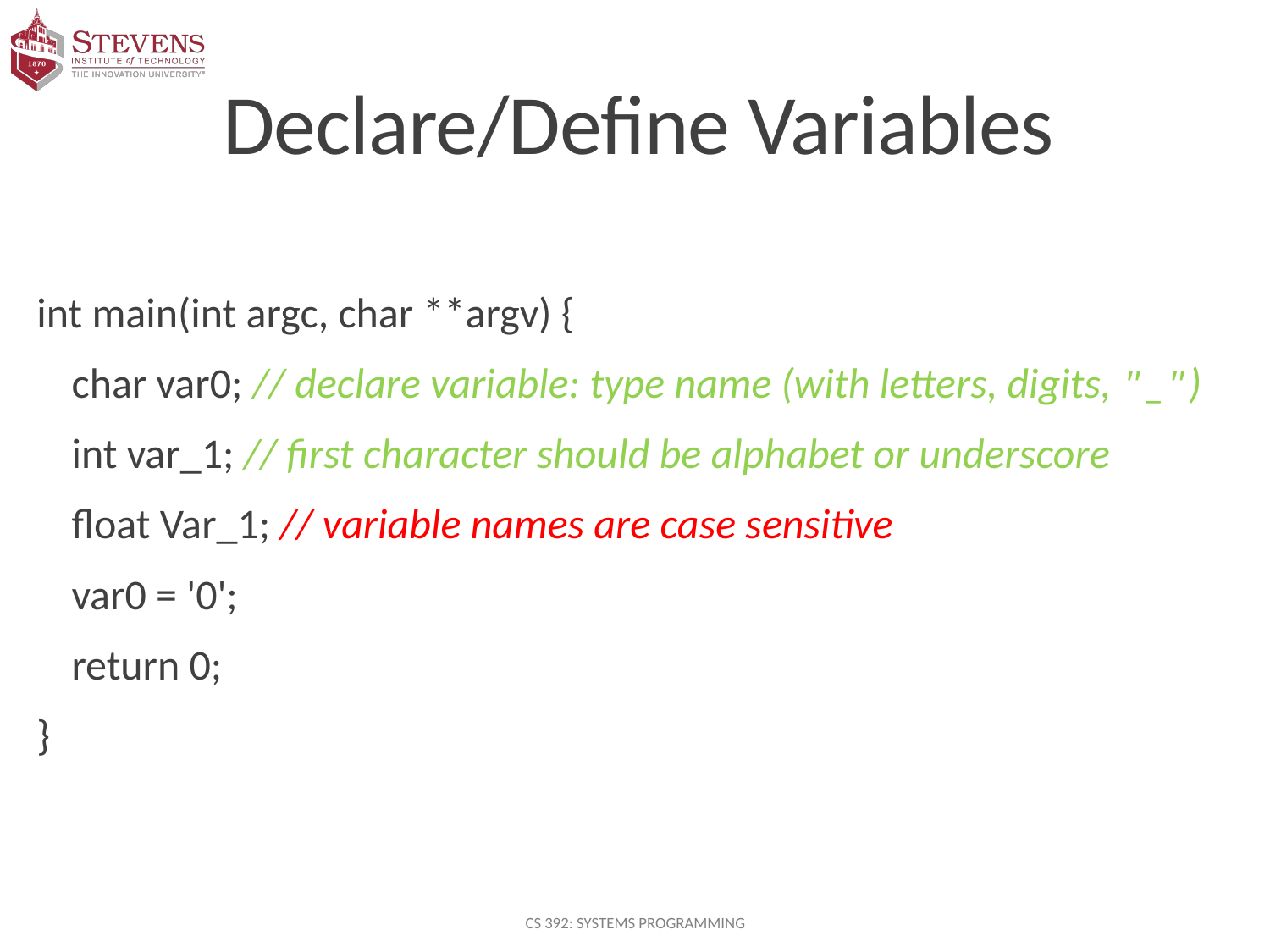

# Declare/Define Variables

int main(int argc, char **argv) {
     char var0; // declare variable: type name (with letters, digits, "_")
     int var_1; // first character should be alphabet or underscore
     float Var_1; // variable names are case sensitive
     var0 = '0';
     return 0;
}

CS 392: Systems Programming